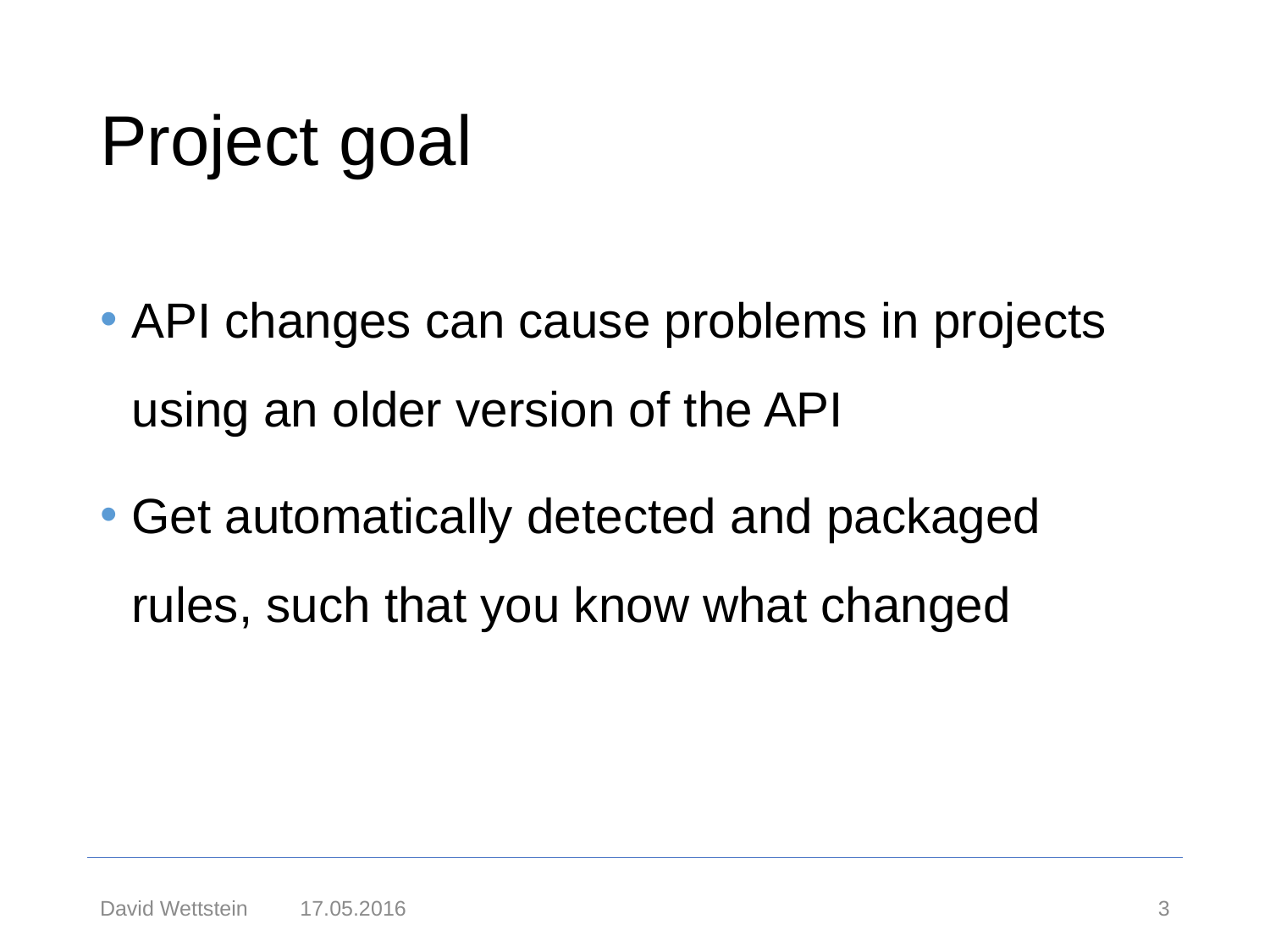

# Project goal
API changes can cause problems in projects using an older version of the API
Get automatically detected and packaged rules, such that you know what changed

17.05.2016
3
David Wettstein